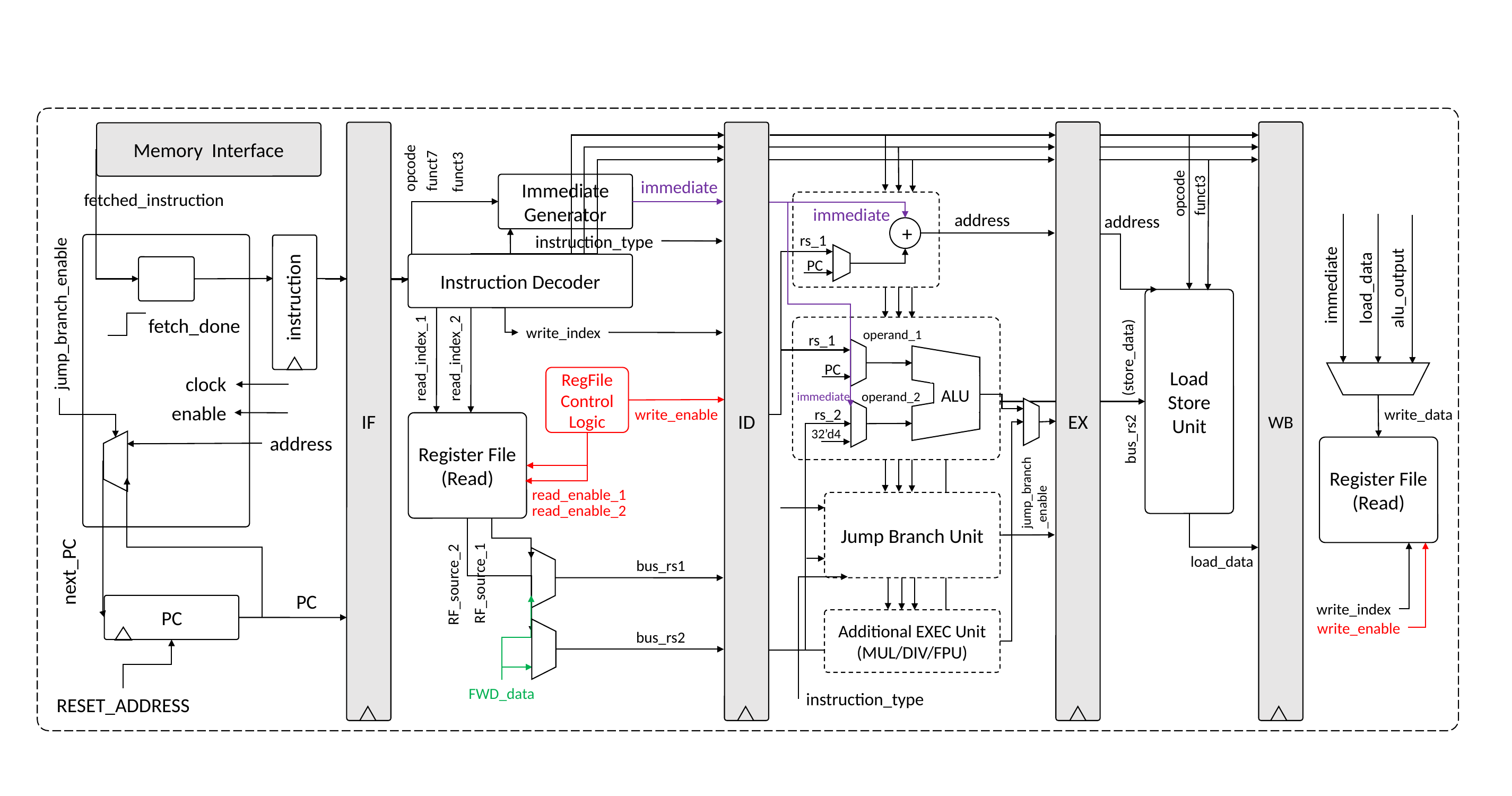

EX

WB

IF

ID

Memory  Interface
opcode
funct7
funct3
immediate
Immediate Generator
opcode
funct3
fetched_instruction

immediate
address
address
+
instruction_type
rs_1

instruction

PC
Instruction Decoder

immediate
load_data
alu_output
Load
Store
Unit
jump_branch_enable
fetch_done

write_index
operand_1
rs_1
(store_data)
read_index_1
read_index_2

ALU

PC

clock
RegFile Control Logic
operand_2
immediate
enable
write_data
write_enable
rs_2
Register File
(Read)

32’d4
bus_rs2
address
Register File
(Read)

jump_branch_enable
read_enable_1
Jump Branch Unit
read_enable_2
load_data

bus_rs1
next_PC

RF_source_1
RF_source_2
PC
write_index
PC
Additional EXEC Unit (MUL/DIV/FPU)
write_enable
bus_rs2

FWD_data
instruction_type
RESET_ADDRESS